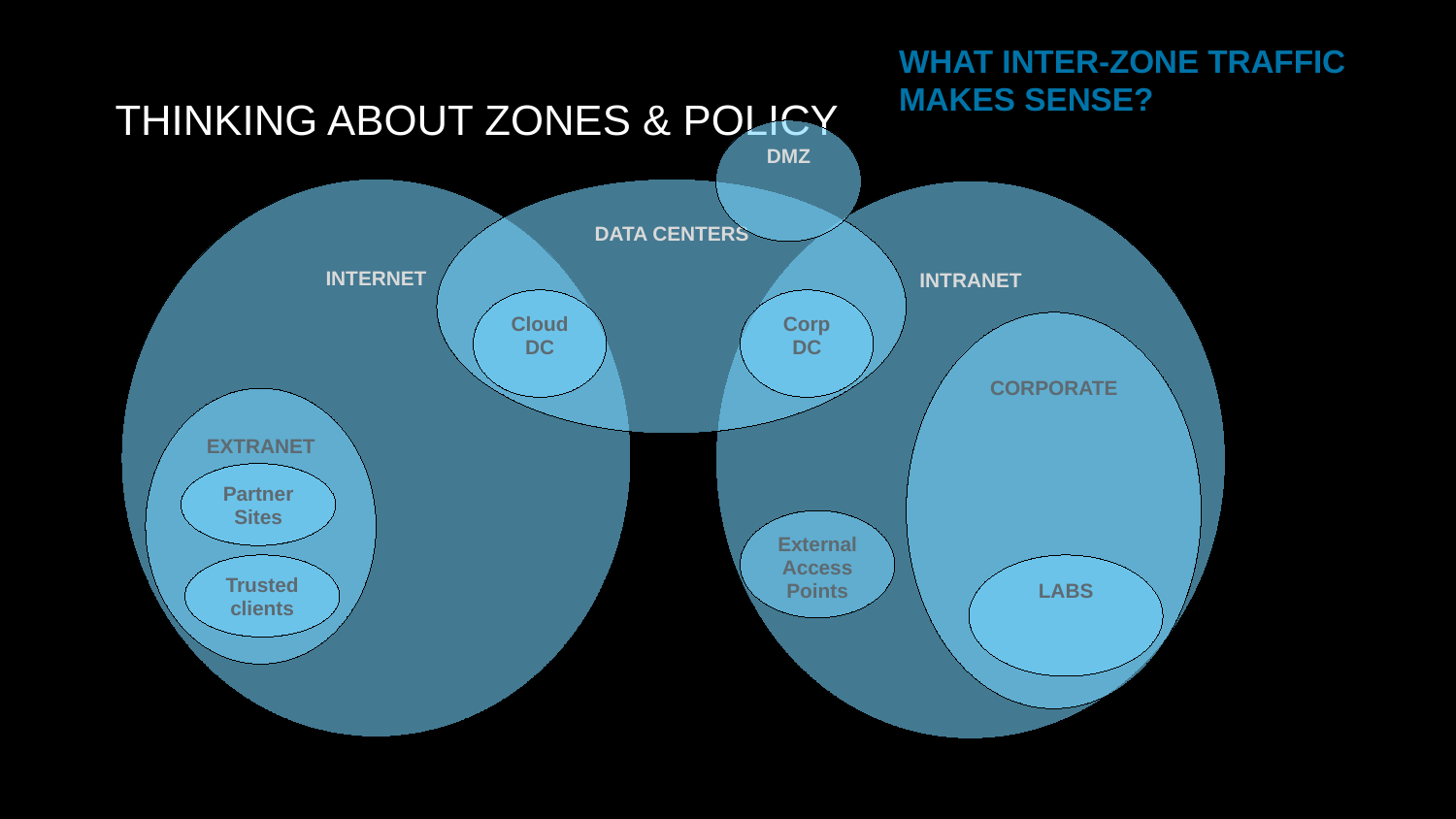

What inter-zone traffic
makes sense?
# Thinking about zones & Policy
DMZ
INTERNET
DATA CENTERS
INTRANET
Cloud
DC
Corp
DC
CORPORATE
EXTRANET
Partner Sites
External Access Points
Trusted clients
LABS